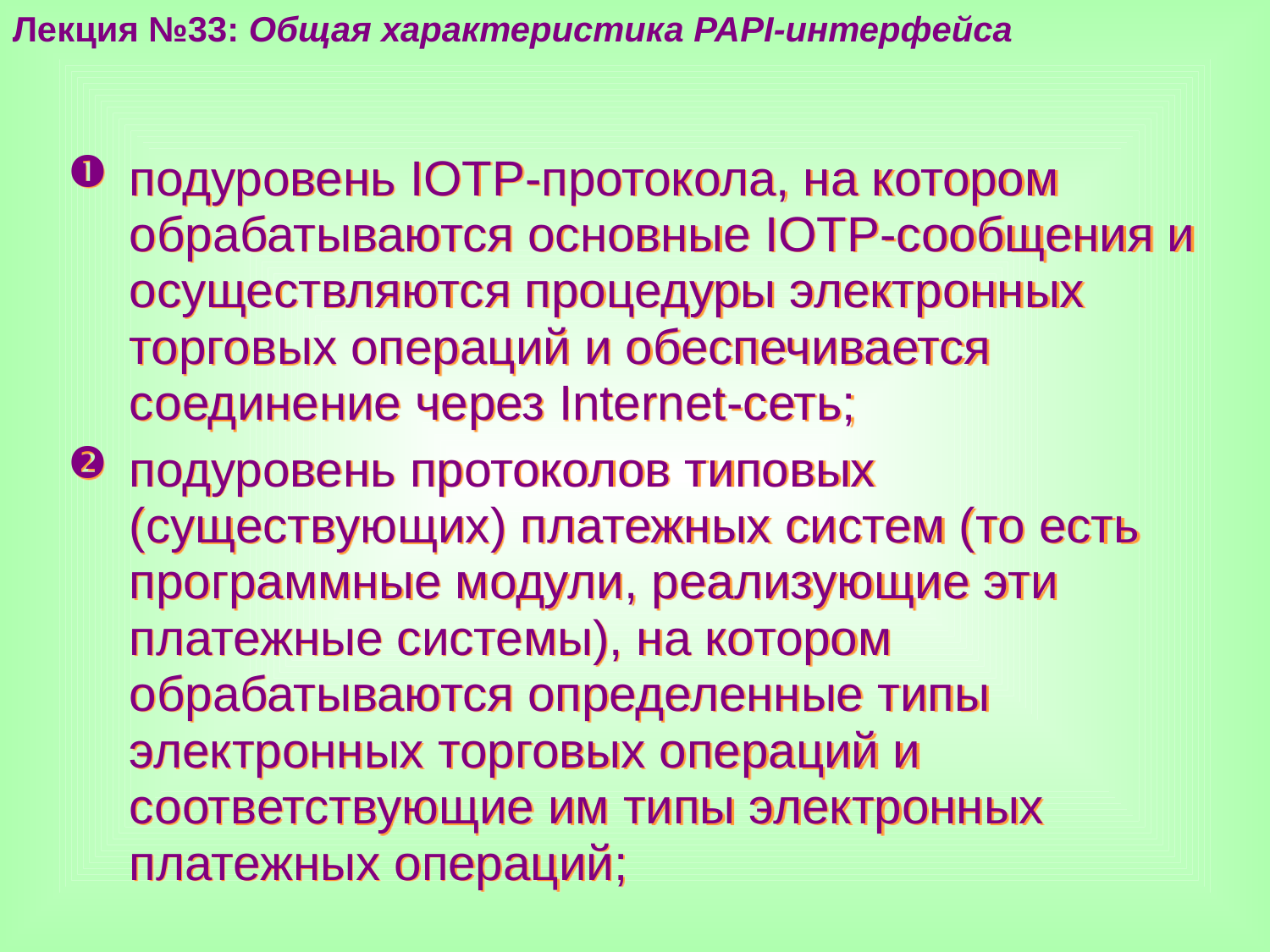

Лекция №33: Общая характеристика PAPI-интерфейса
подуровень IOTP-протокола, на котором обрабатываются основные IOTP-сообщения и осуществляются процедуры электронных торговых операций и обеспечивается соединение через Internet-сеть;
подуровень протоколов типовых (существующих) платежных систем (то есть программные модули, реализующие эти платежные системы), на котором обрабатываются определенные типы электронных торговых операций и соответствующие им типы электронных платежных операций;